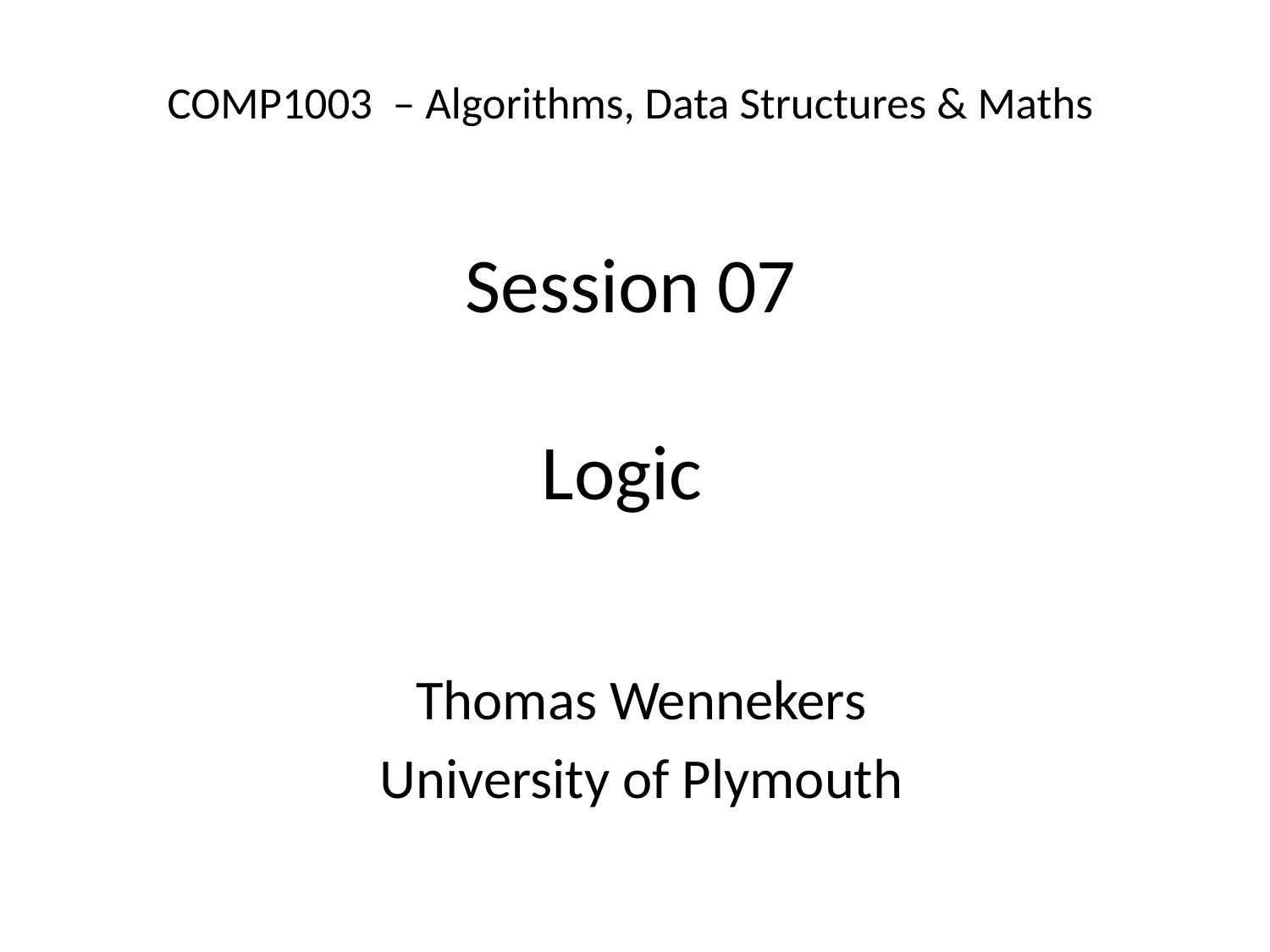

# COMP1003  – Algorithms, Data Structures & Maths Session 07 Logic
Thomas Wennekers
University of Plymouth